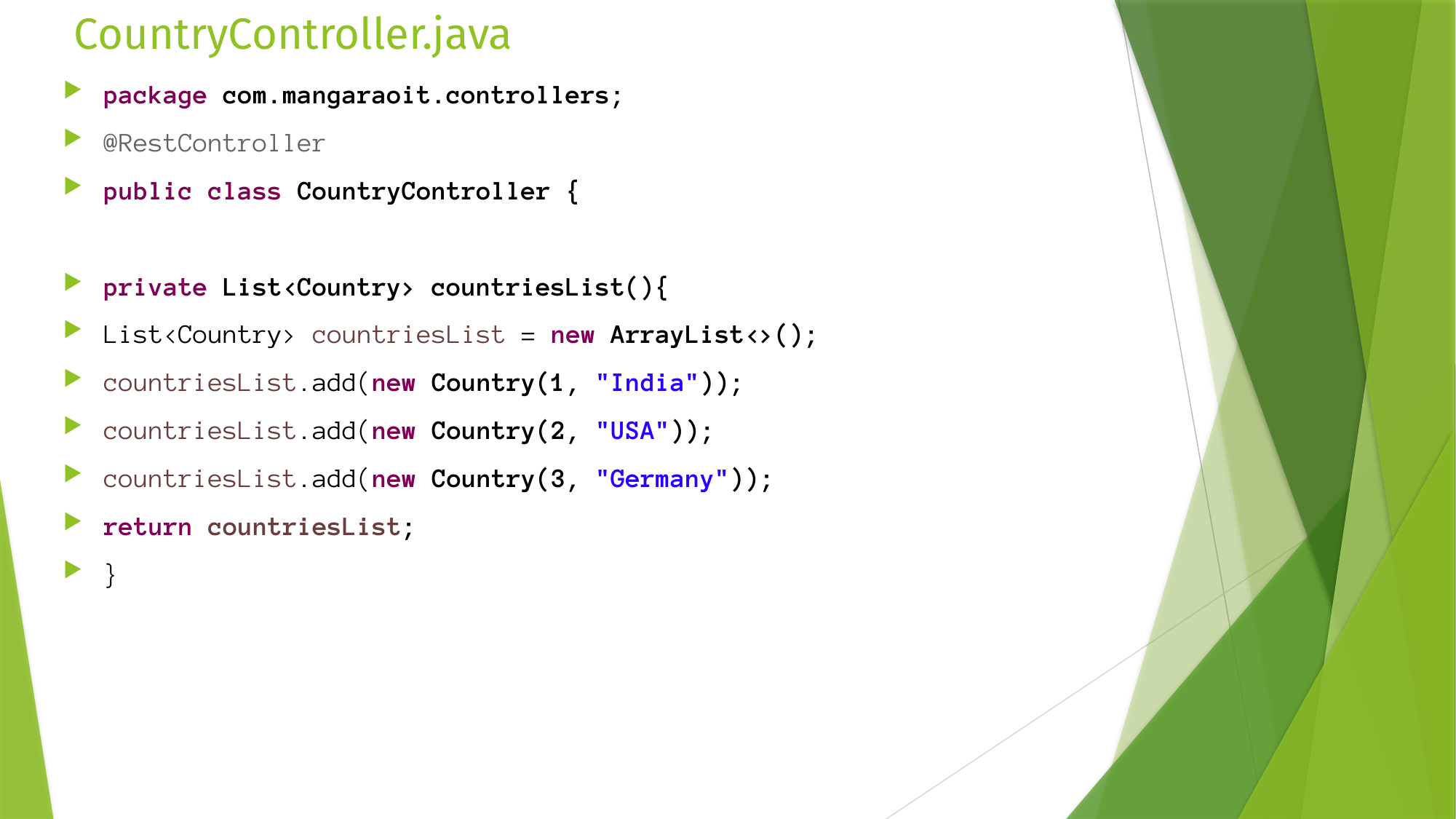

# CountryController.java
package com.mangaraoit.controllers;
@RestController
public class CountryController {

private List<Country> countriesList(){
List<Country> countriesList = new ArrayList<>();
countriesList.add(new Country(1, "India"));
countriesList.add(new Country(2, "USA"));
countriesList.add(new Country(3, "Germany"));
return countriesList;
}